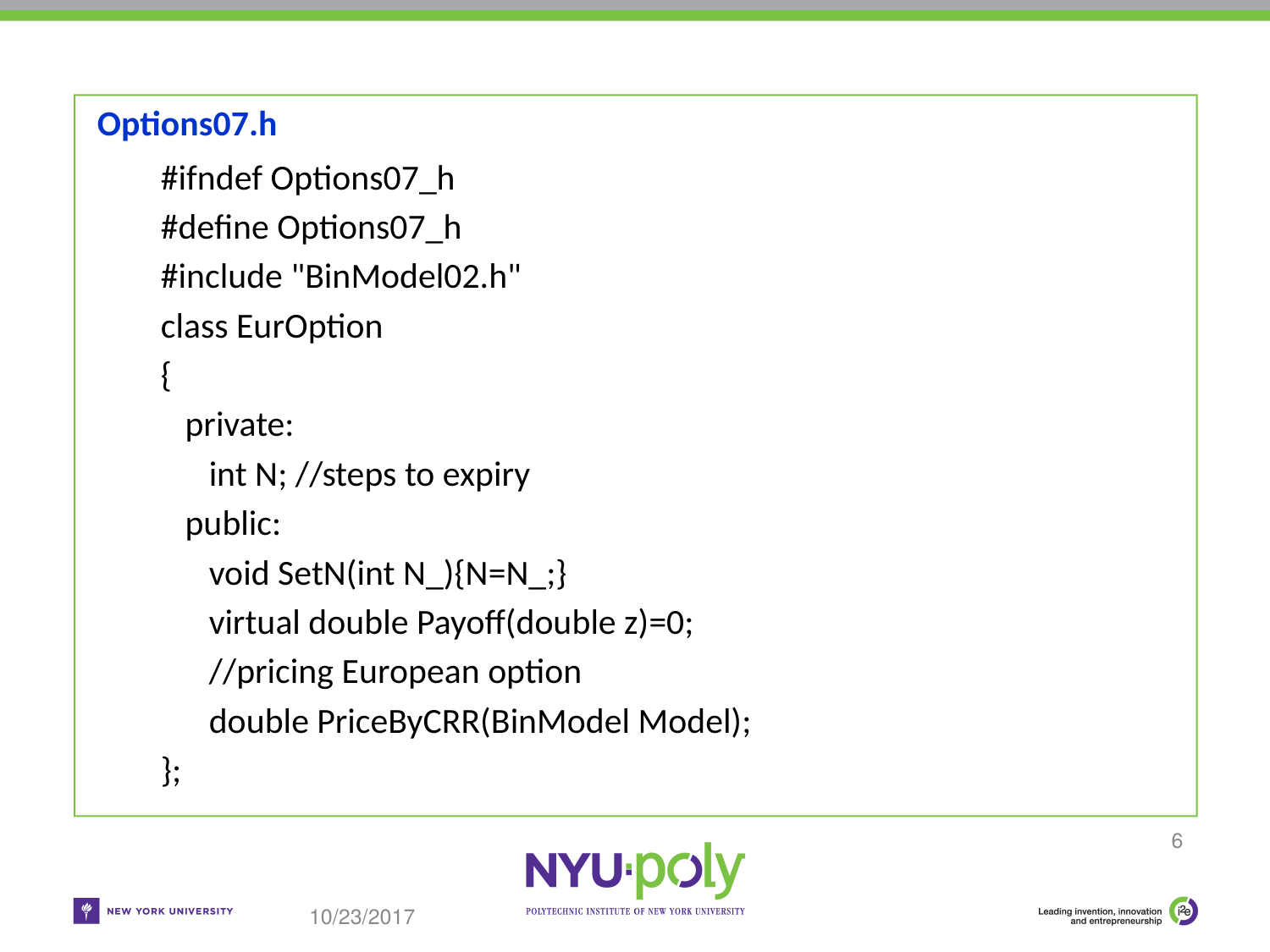

# Options07.h
#ifndef Options07_h
#define Options07_h
#include "BinModel02.h"
class EurOption
{
   private:
      int N; //steps to expiry
   public:
      void SetN(int N_){N=N_;}
      virtual double Payoff(double z)=0;
      //pricing European option
      double PriceByCRR(BinModel Model);
};

6
10/23/2017